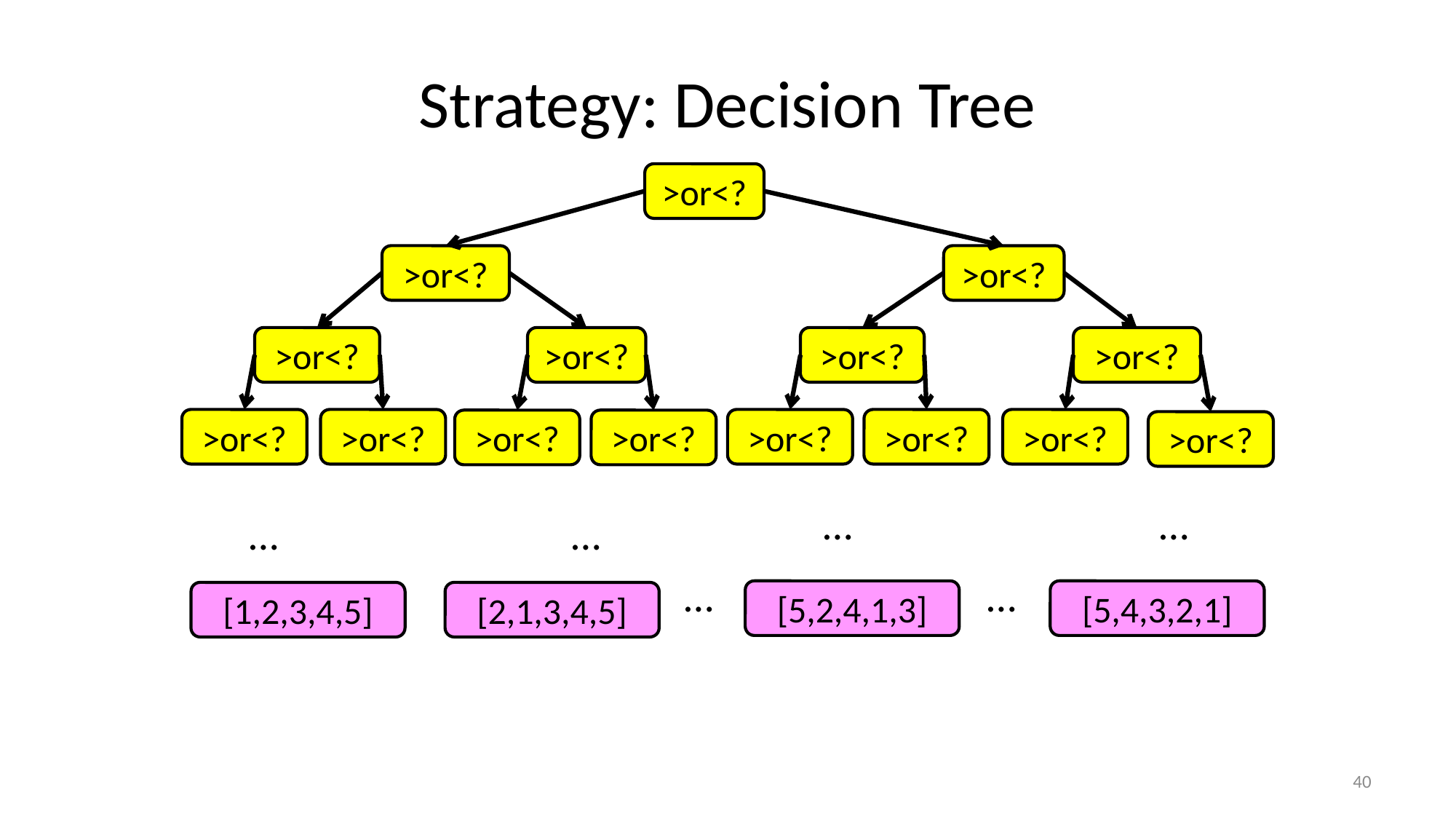

# Strategy: Decision Tree
>or<?
>or<?
>or<?
>or<?
>or<?
>or<?
>or<?
>or<?
>or<?
>or<?
>or<?
>or<?
>or<?
>or<?
>or<?
…
…
…
…
…
…
[5,2,4,1,3]
[5,4,3,2,1]
[1,2,3,4,5]
[2,1,3,4,5]
40